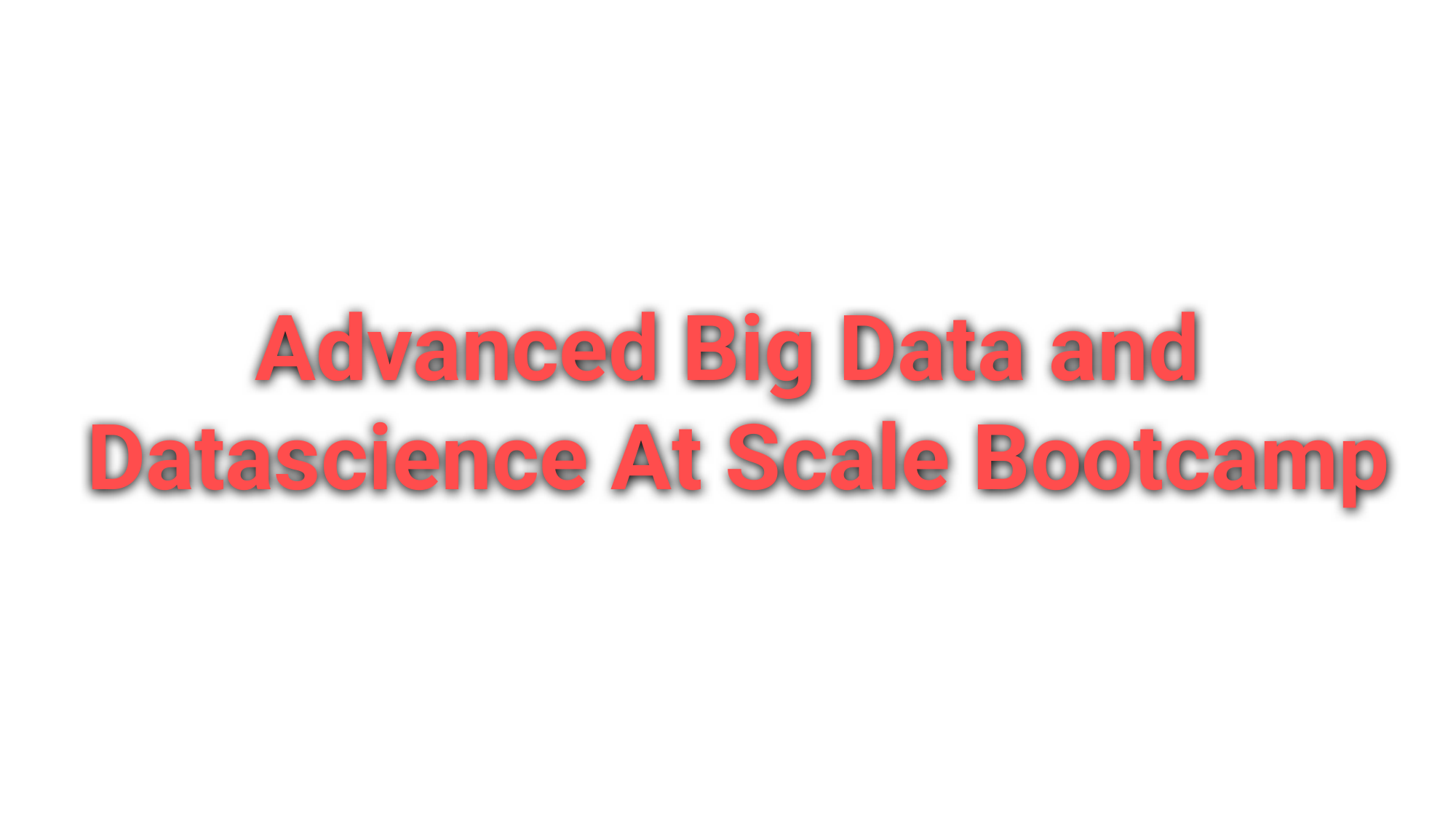

Advanced Big Data and
 Datascience At Scale Bootcamp